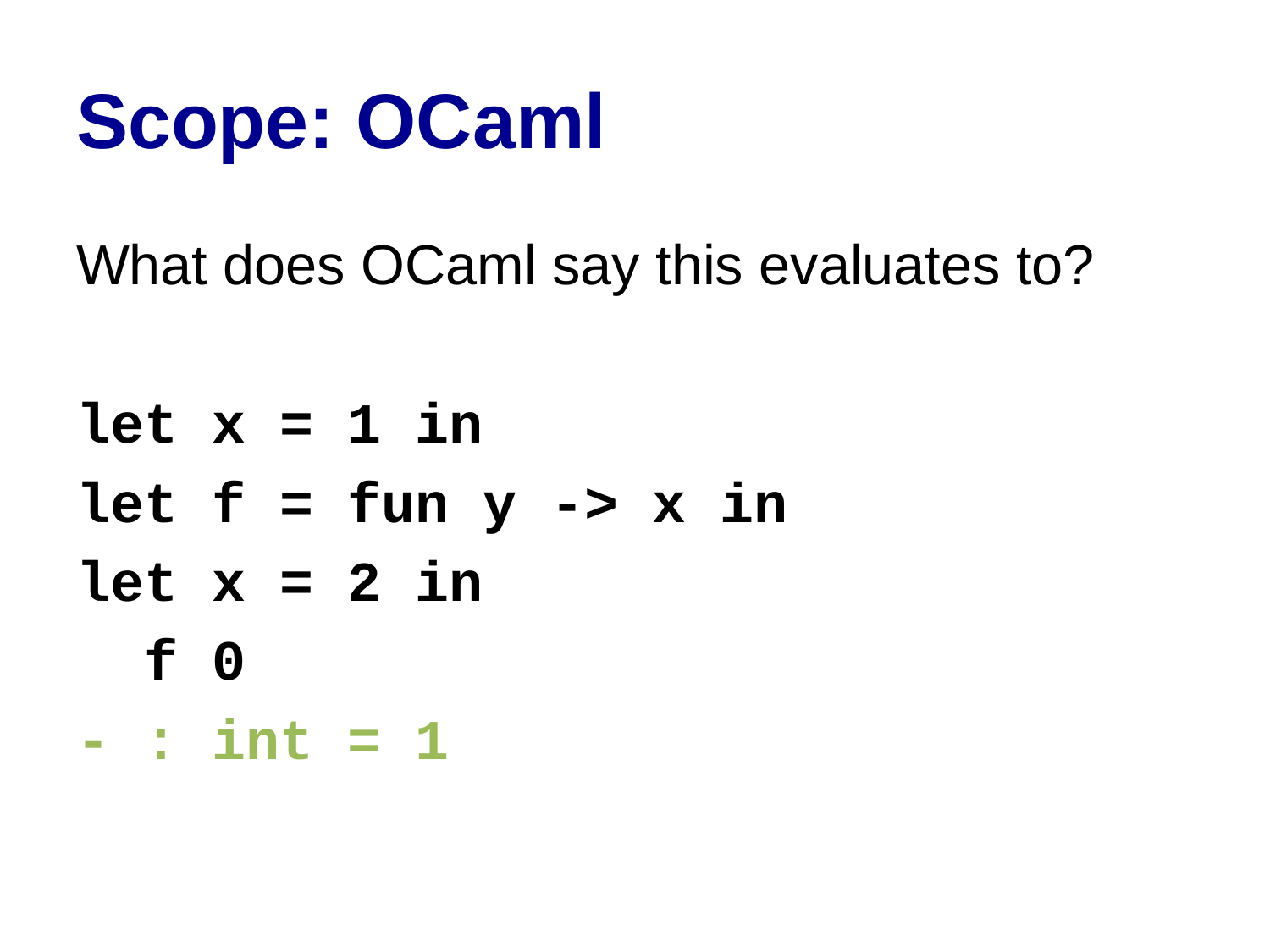

# Scope: OCaml
What does OCaml say this evaluates to?

let x = 1 in
let f = fun y -> x in
let x = 2 in
  f 0
- : int = 1